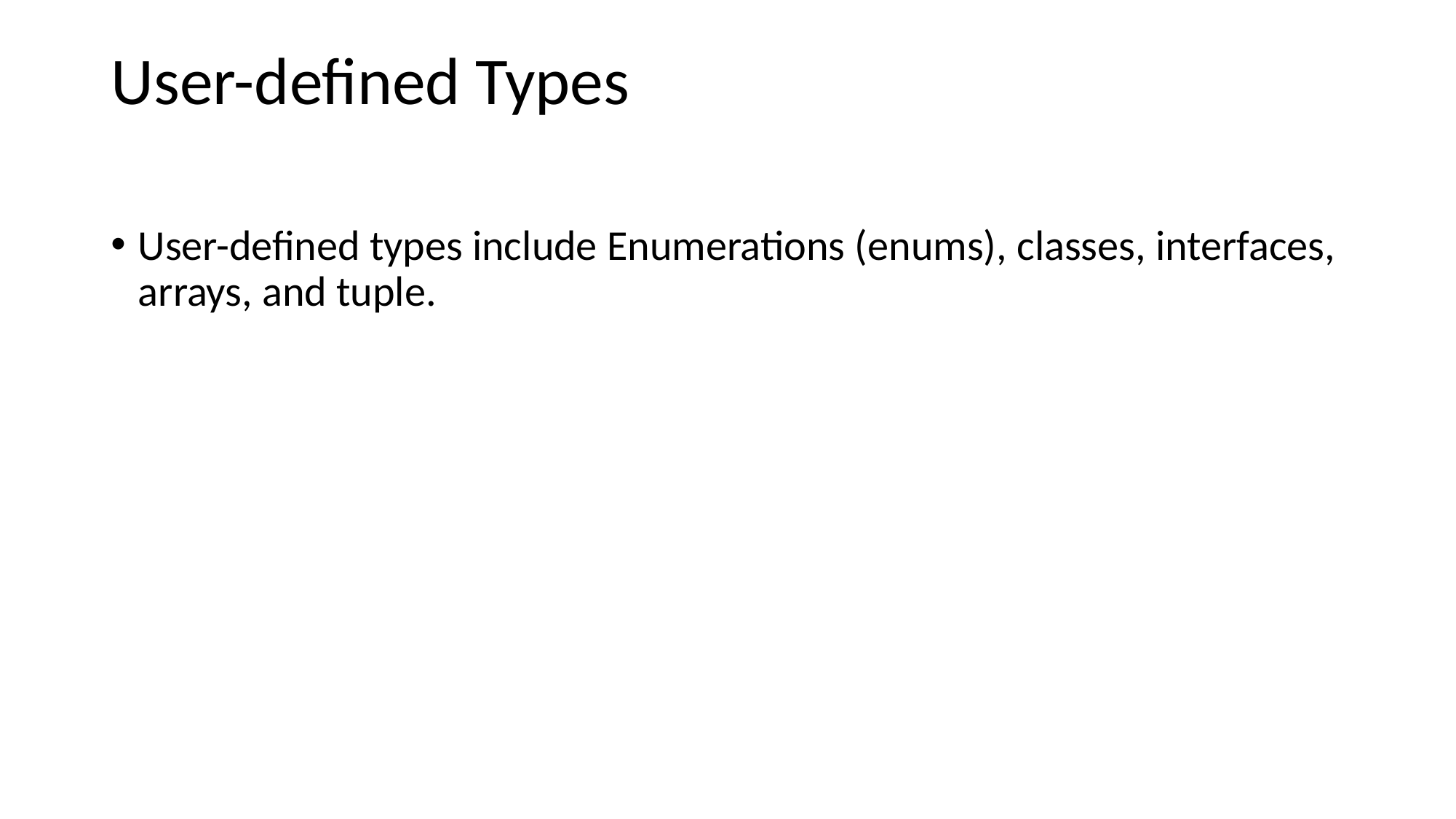

# User-defined Types
User-defined types include Enumerations (enums), classes, interfaces, arrays, and tuple.